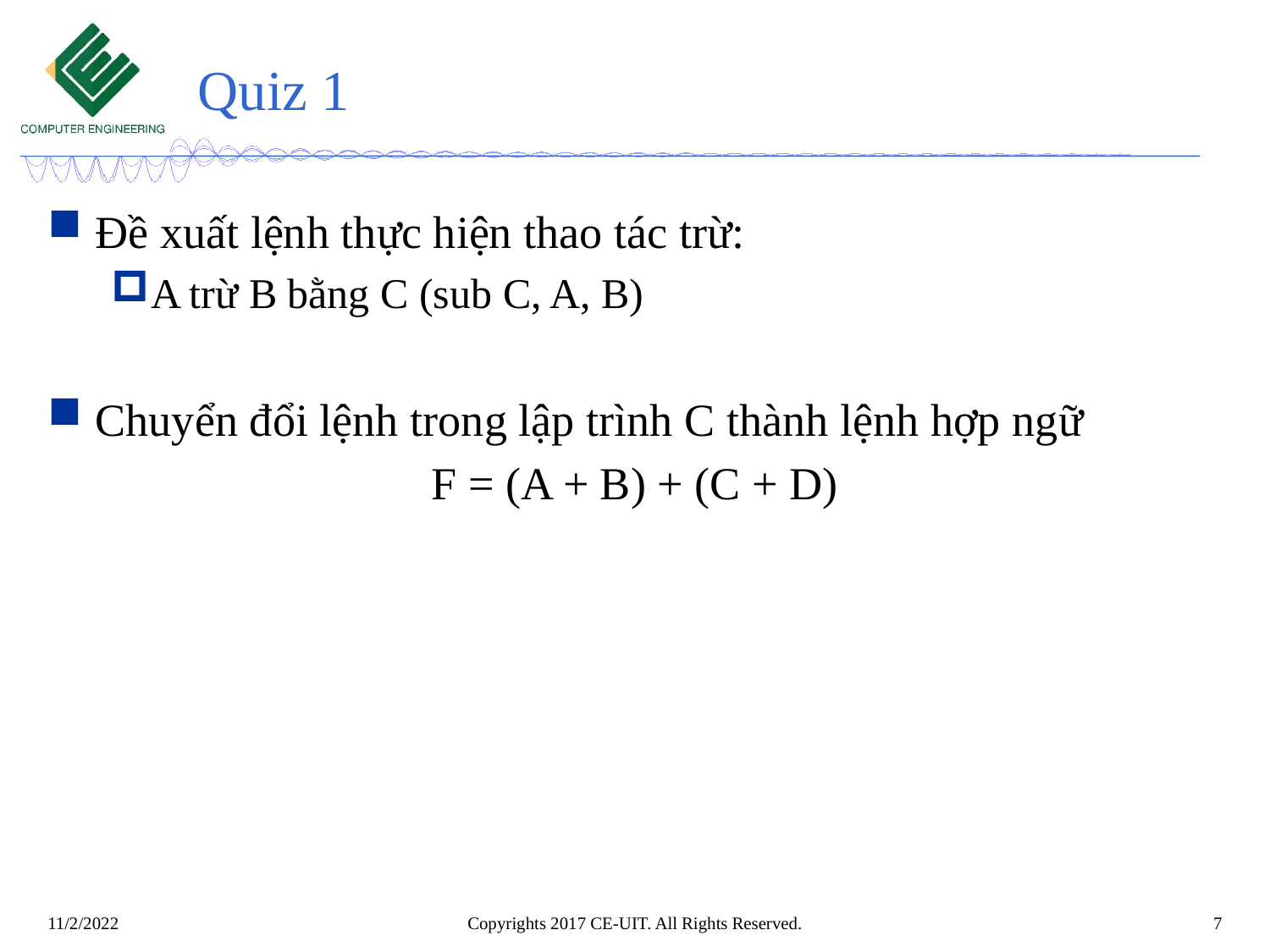

# Quiz 1
Đề xuất lệnh thực hiện thao tác trừ:
A trừ B bằng C (sub C, A, B)

Chuyển đổi lệnh trong lập trình C thành lệnh hợp ngữ
F = (A + B) + (C + D)

Copyrights 2017 CE-UIT. All Rights Reserved.
7
11/2/2022